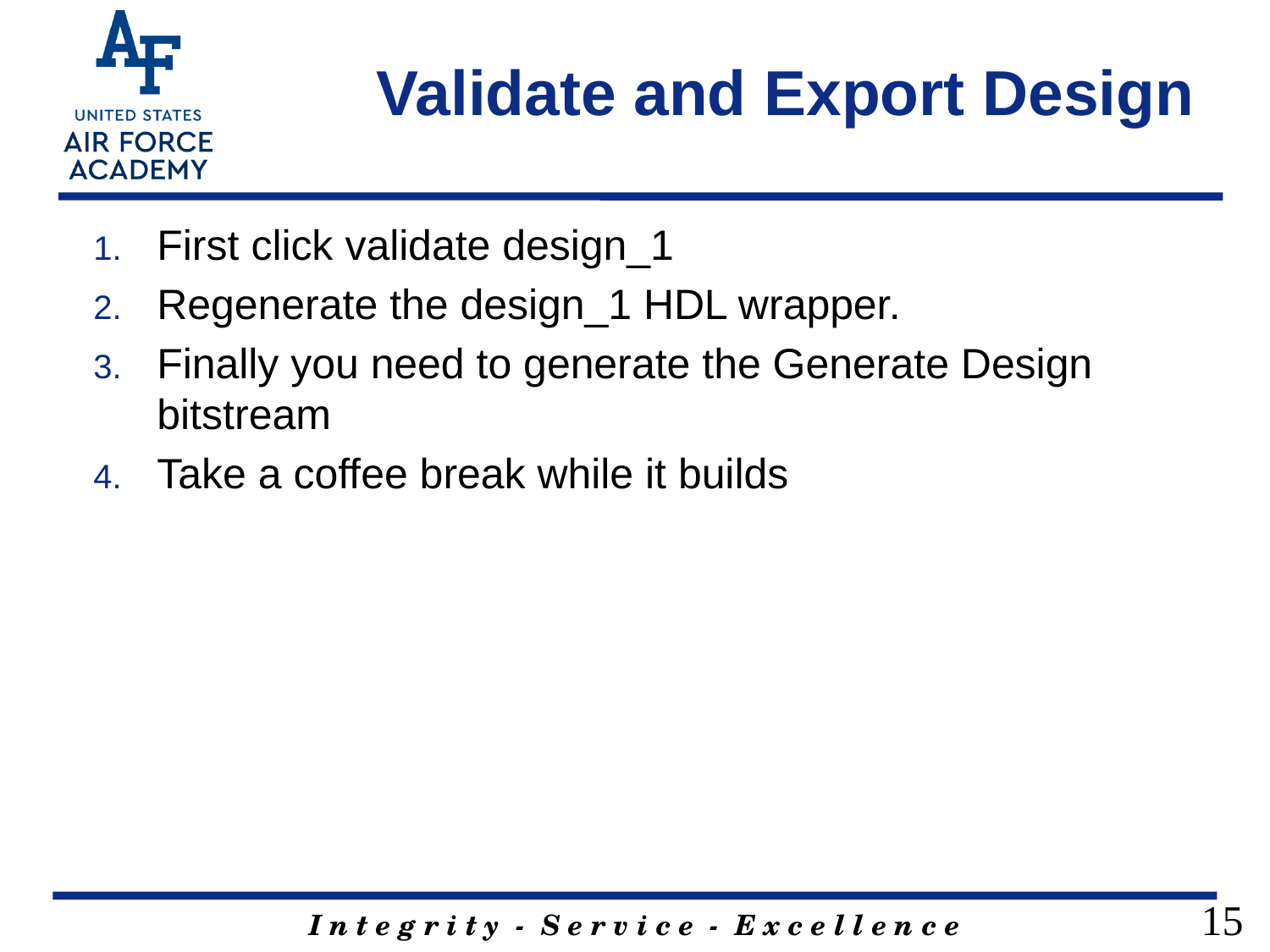

# Validate and Export Design
First click validate design_1
Regenerate the design_1 HDL wrapper.
Finally you need to generate the Generate Design bitstream
Take a coffee break while it builds
15